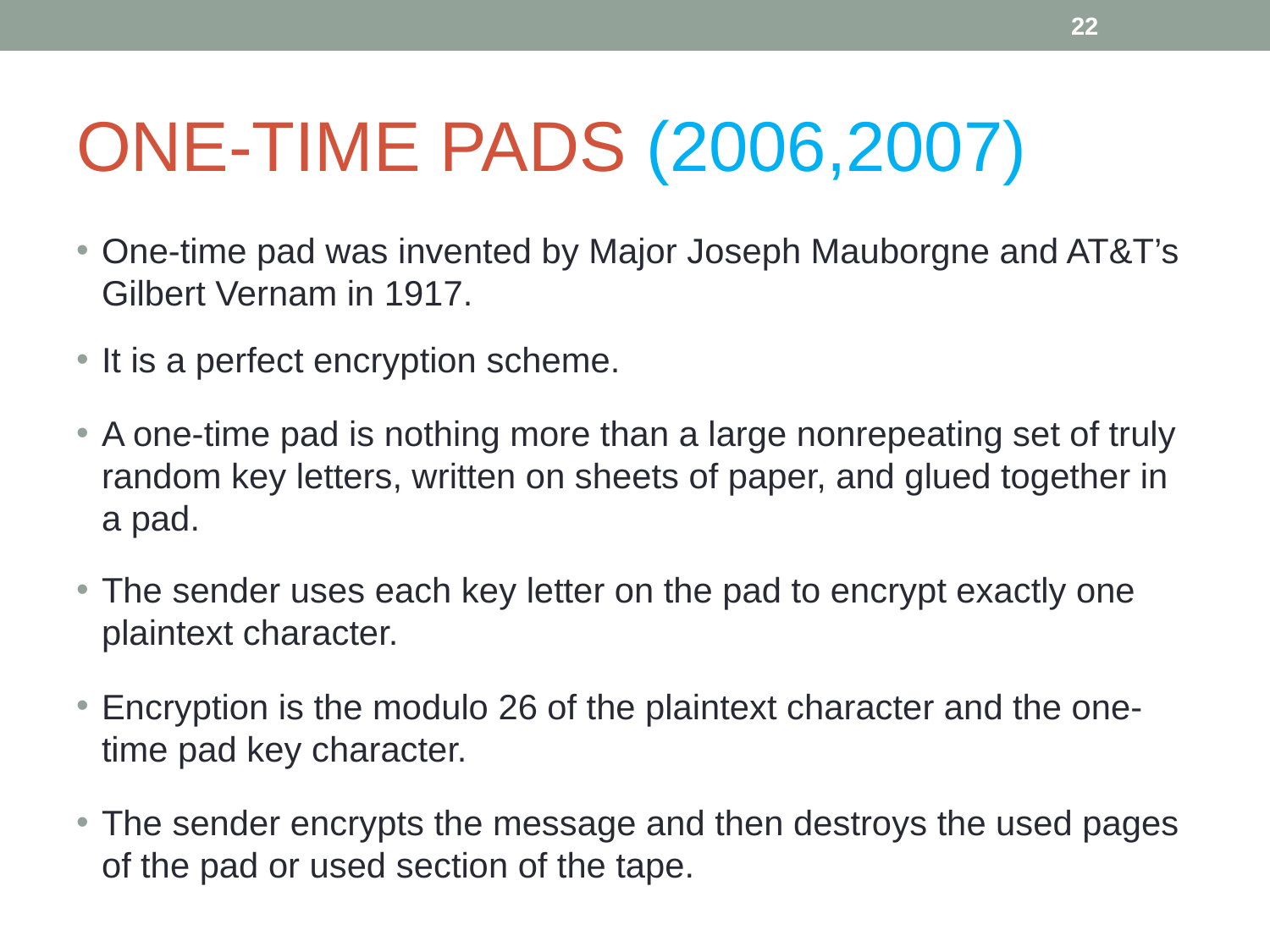

22
# ONE-TIME PADS (2006,2007)
One-time pad was invented by Major Joseph Mauborgne and AT&T’s Gilbert Vernam in 1917.

It is a perfect encryption scheme.

A one-time pad is nothing more than a large nonrepeating set of truly random key letters, written on sheets of paper, and glued together in a pad.

The sender uses each key letter on the pad to encrypt exactly one plaintext character.

Encryption is the modulo 26 of the plaintext character and the one-time pad key character.

The sender encrypts the message and then destroys the used pages of the pad or used section of the tape.